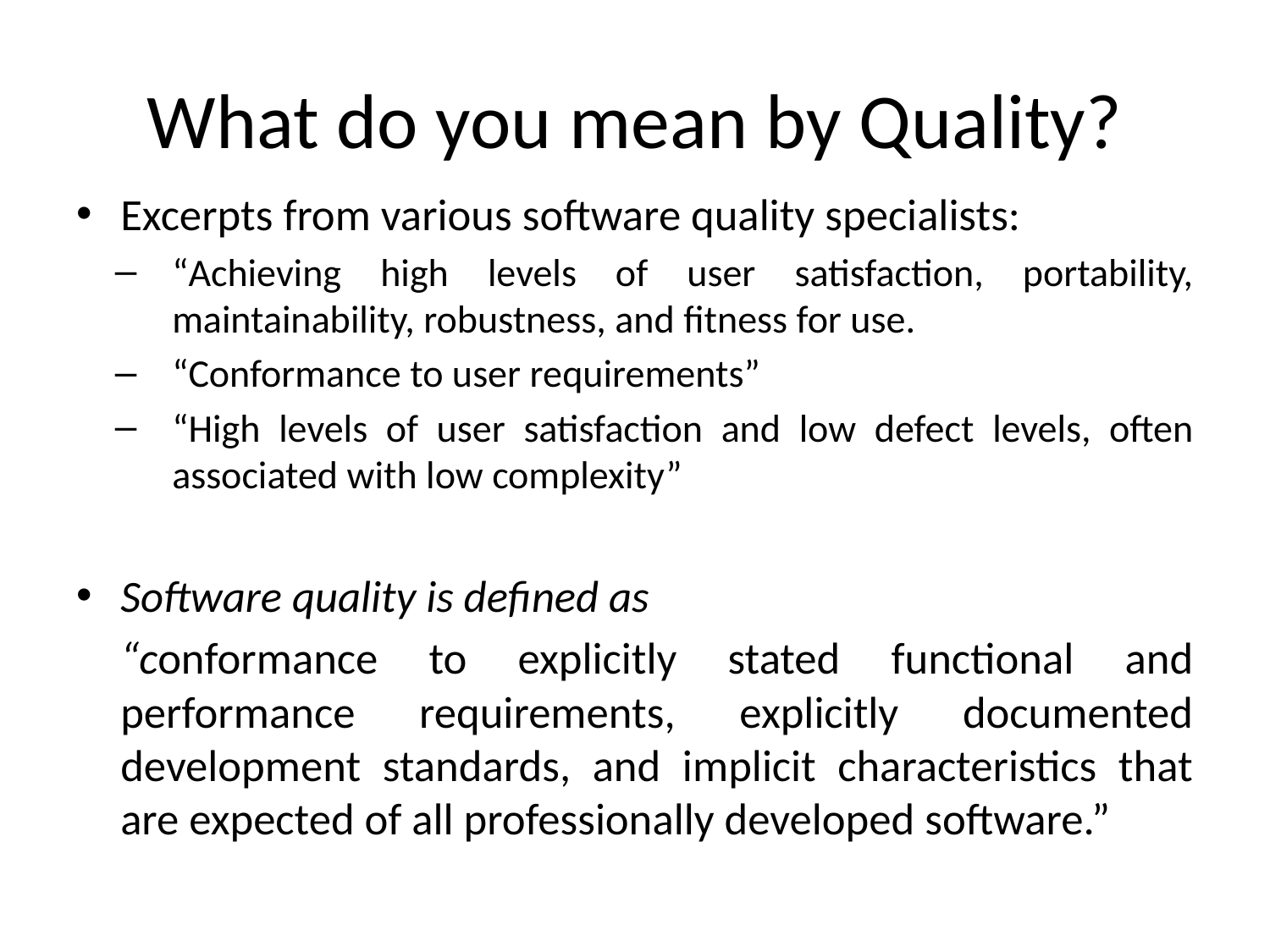

# What do you mean by Quality?
Excerpts from various software quality specialists:
“Achieving high levels of user satisfaction, portability, maintainability, robustness, and fitness for use.
“Conformance to user requirements”
“High levels of user satisfaction and low defect levels, often associated with low complexity”

Software quality is defined as
	“conformance to explicitly stated functional and performance requirements, explicitly documented development standards, and implicit characteristics that are expected of all professionally developed software.”